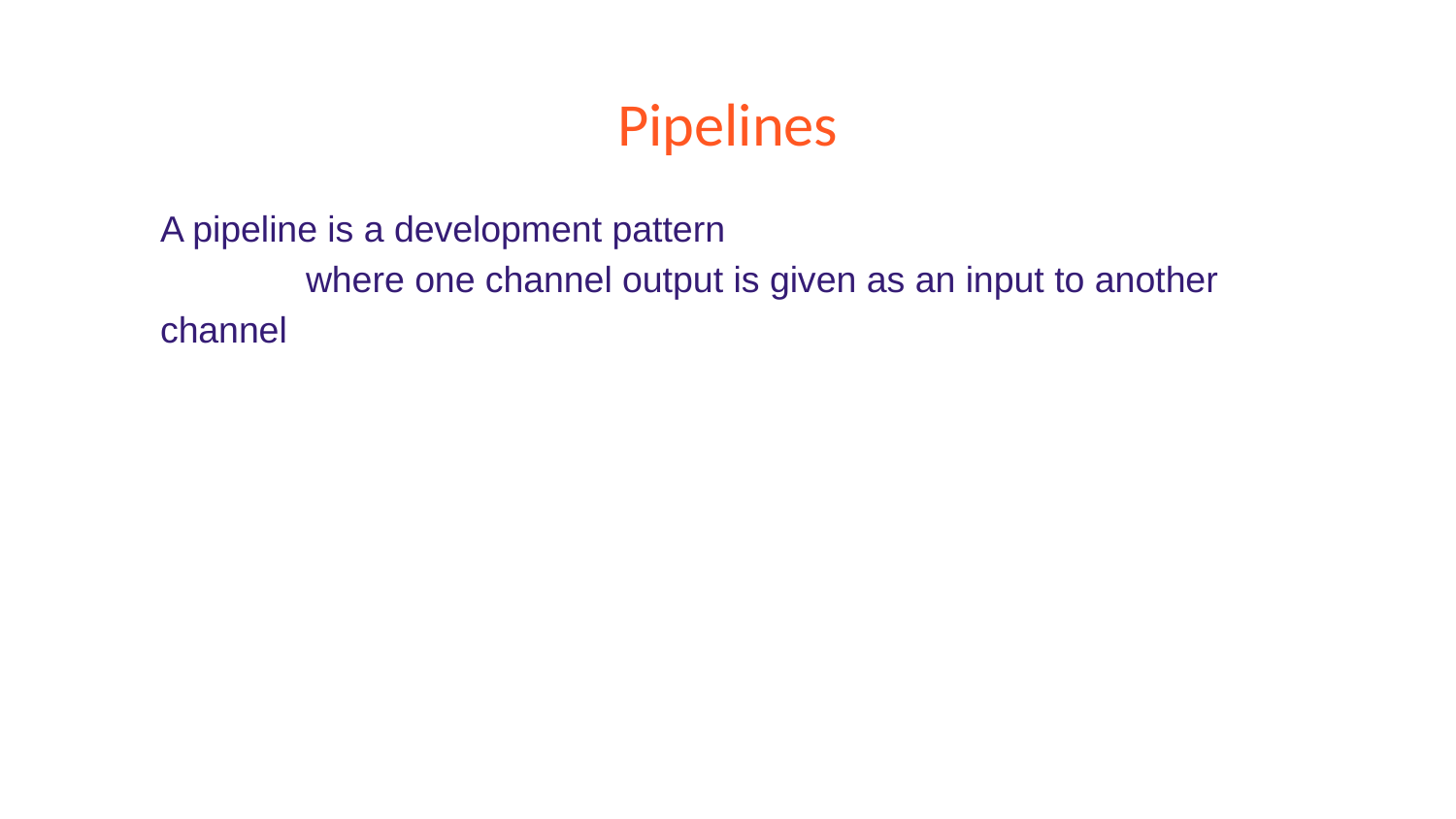

# Pipelines
A pipeline is a development pattern
	where one channel output is given as an input to another channel